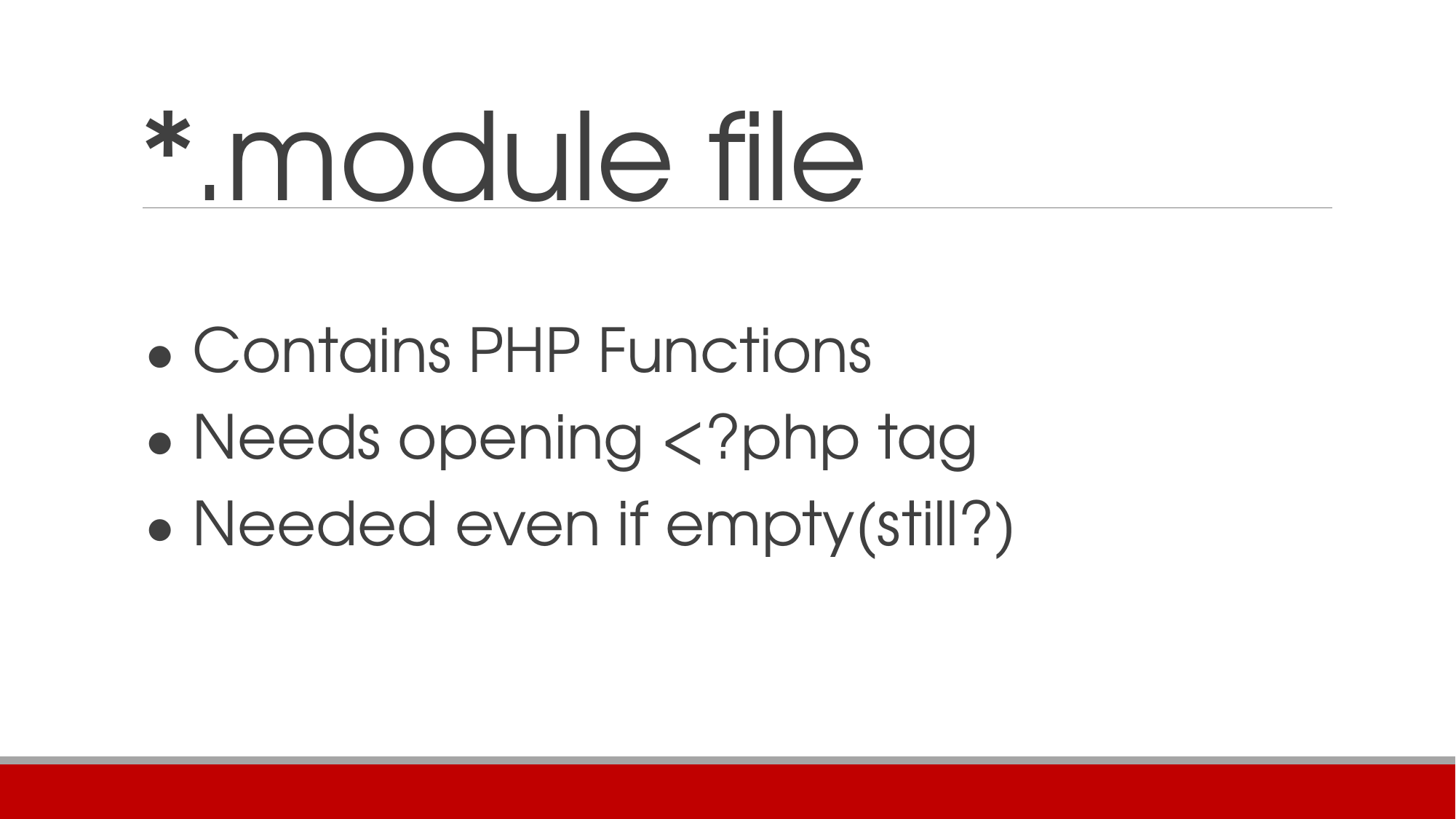

# *.module file

• Contains PHP Functions
• Needs opening <?php tag
• Needed even if empty(still?)